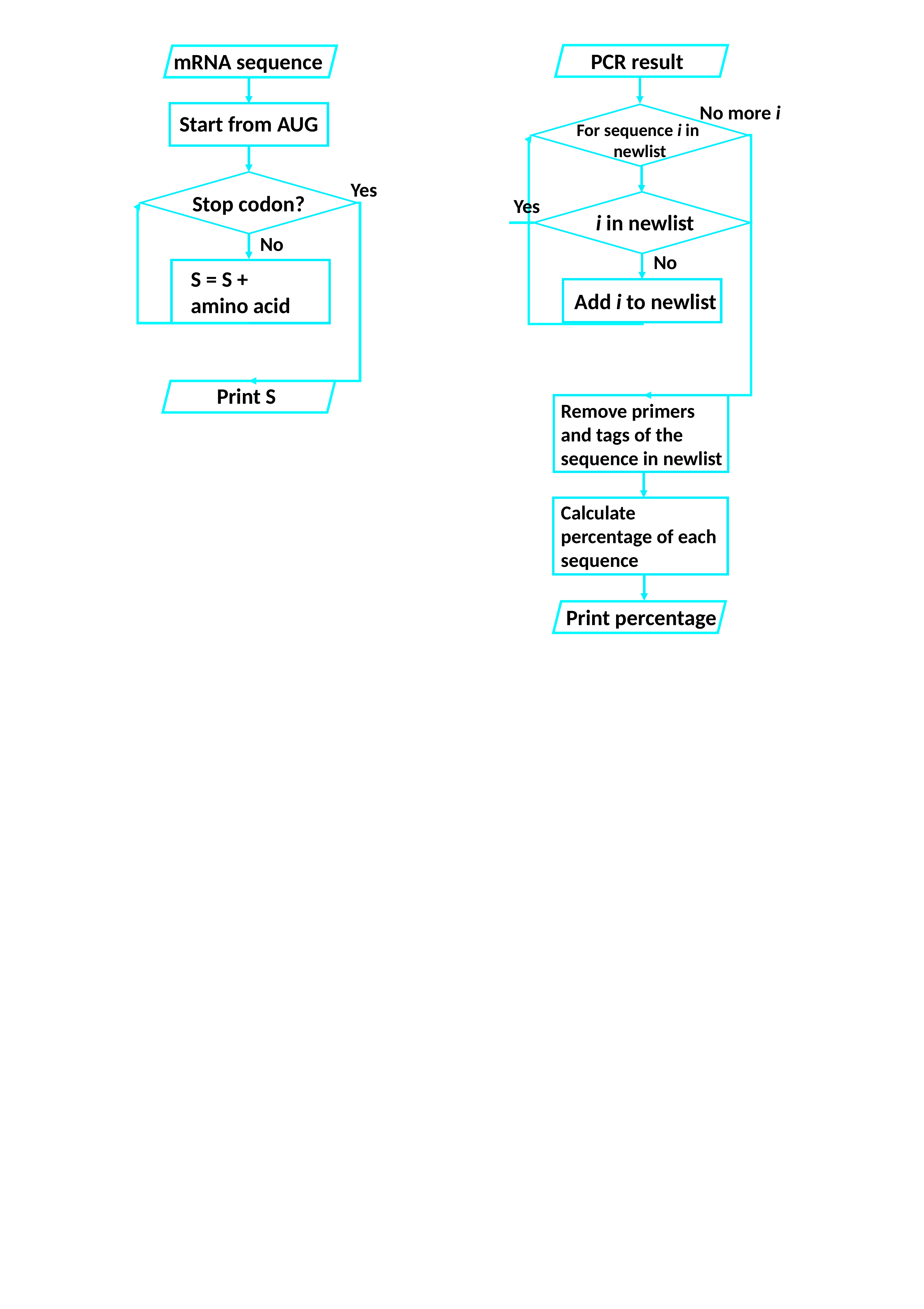

PCR result
mRNA sequence

No more i

Start from AUG
For sequence i in
newlist

Yes
Stop codon?
Yes

i in newlist
No
No

S = S + amino acid

Add i to newlist
Print S

Remove primers and tags of the sequence in newlist

Calculate percentage of each sequence

Print percentage